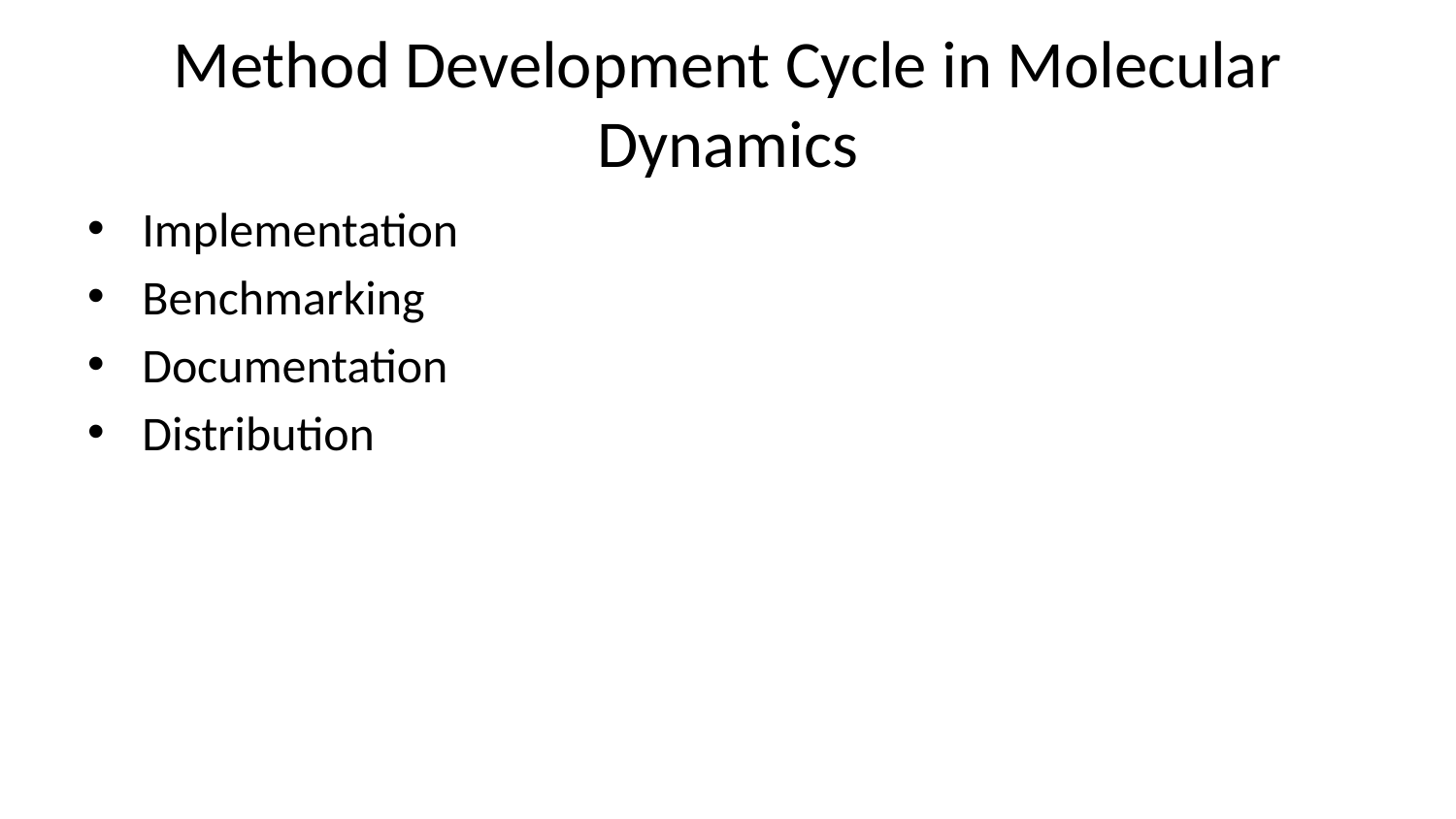

# Method Development Cycle in Molecular Dynamics
Implementation
Benchmarking
Documentation
Distribution